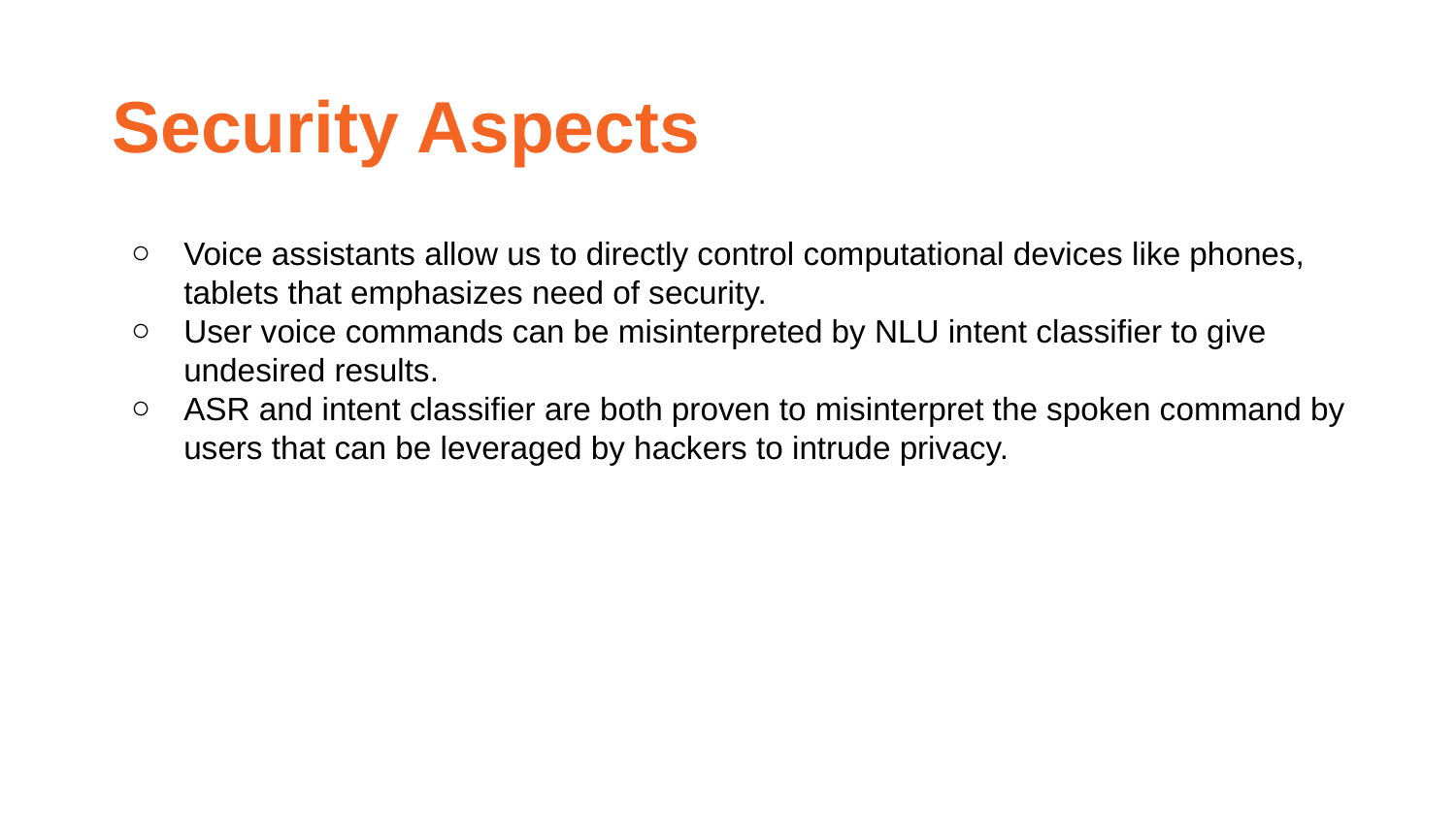

Security Aspects
Voice assistants allow us to directly control computational devices like phones, tablets that emphasizes need of security.
User voice commands can be misinterpreted by NLU intent classifier to give undesired results.
ASR and intent classifier are both proven to misinterpret the spoken command by users that can be leveraged by hackers to intrude privacy.